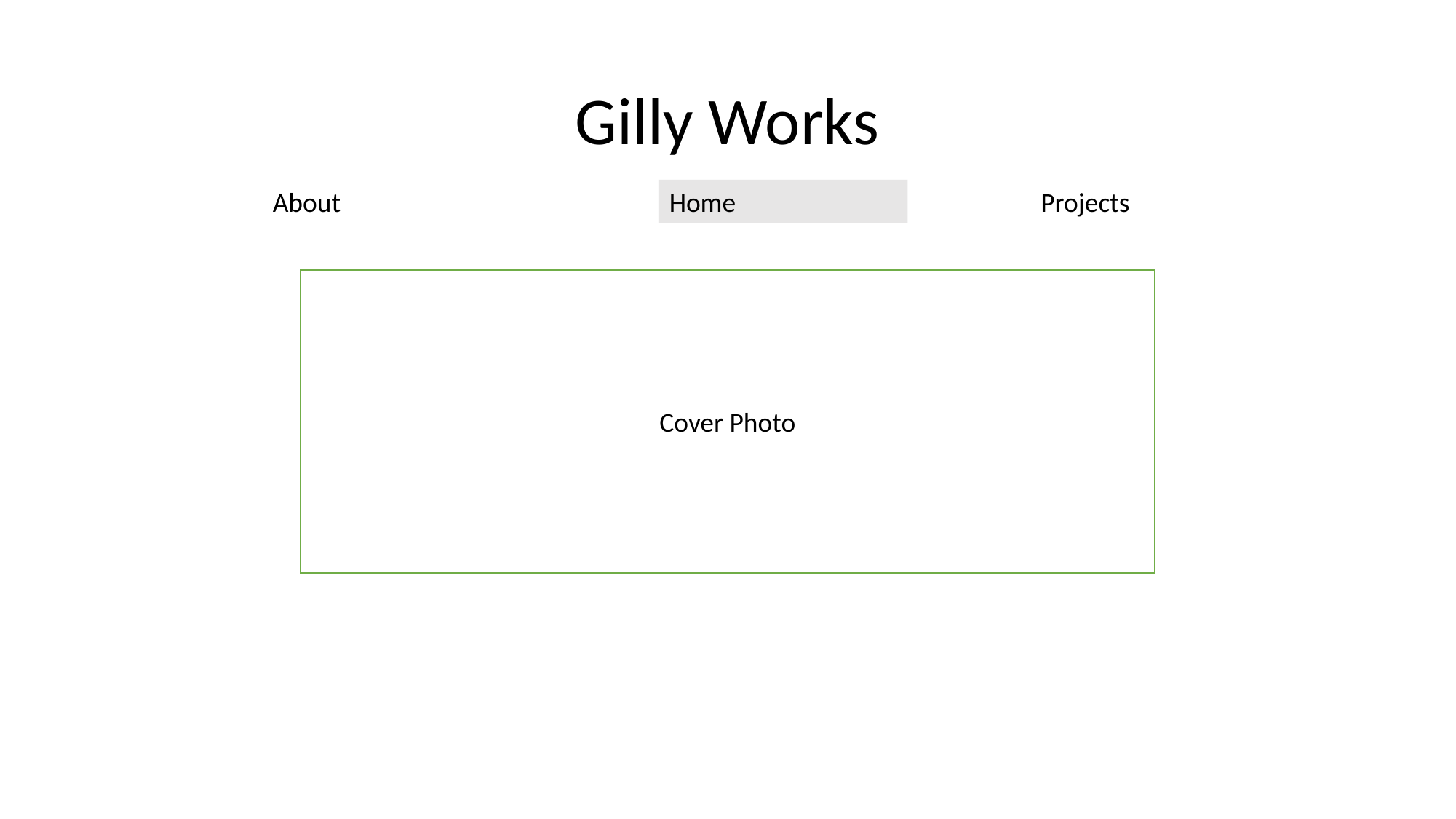

# Gilly Works
About
Home
Projects
Cover Photo